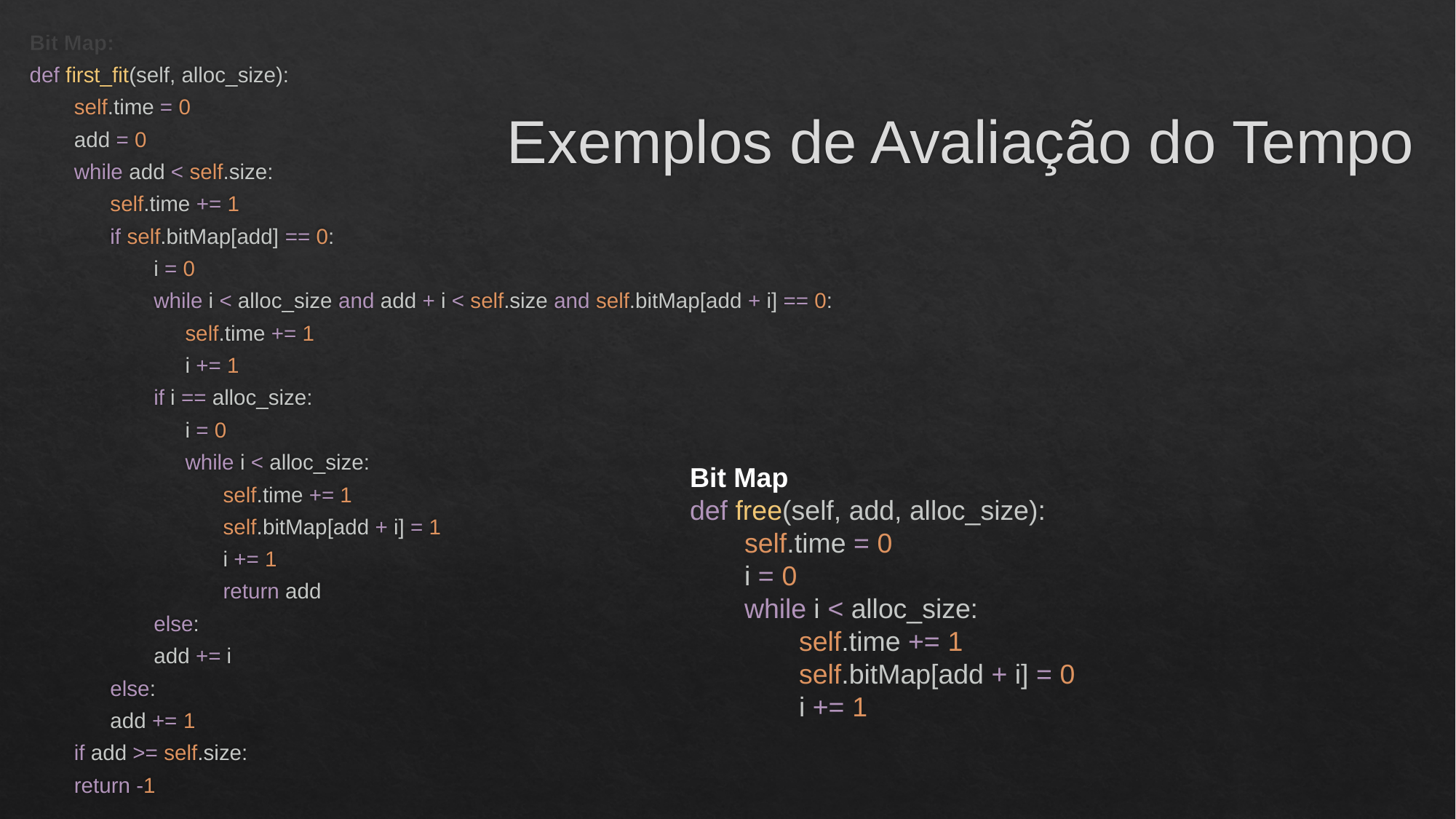

Bit Map:
def first_fit(self, alloc_size):
self.time = 0
add = 0
while add < self.size:
self.time += 1
if self.bitMap[add] == 0:
i = 0
while i < alloc_size and add + i < self.size and self.bitMap[add + i] == 0:
self.time += 1
i += 1
if i == alloc_size:
i = 0
while i < alloc_size:
self.time += 1
self.bitMap[add + i] = 1
i += 1
return add
else:
	add += i
else:
	add += 1
if add >= self.size:
		return -1

# Exemplos de Avaliação do Tempo
Bit Map
def free(self, add, alloc_size):
self.time = 0
i = 0
while i < alloc_size:
self.time += 1
self.bitMap[add + i] = 0
i += 1